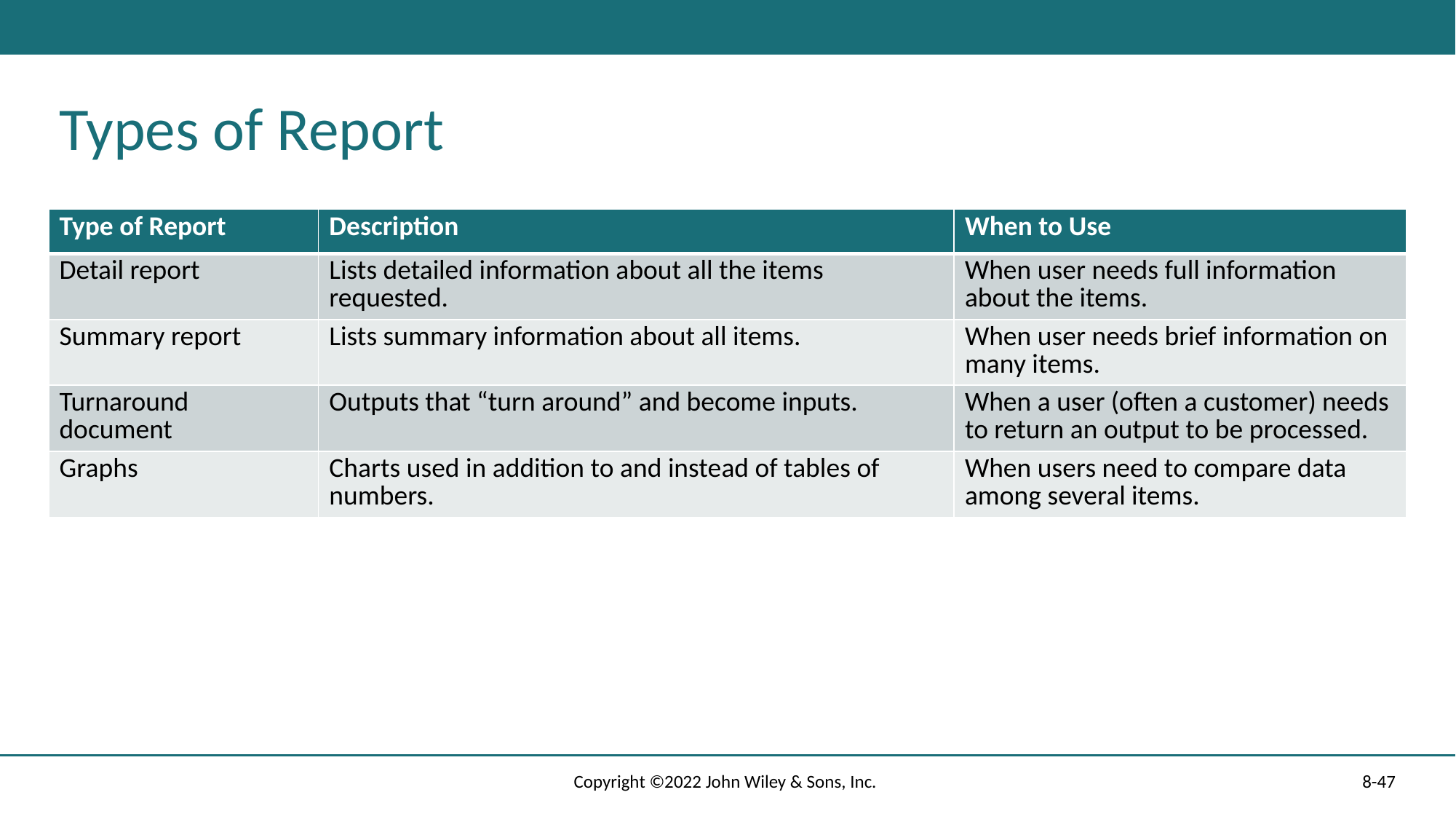

# Types of Report
| Type of Report | Description | When to Use |
| --- | --- | --- |
| Detail report | Lists detailed information about all the items requested. | When user needs full information about the items. |
| Summary report | Lists summary information about all items. | When user needs brief information on many items. |
| Turnaround document | Outputs that “turn around” and become inputs. | When a user (often a customer) needs to return an output to be processed. |
| Graphs | Charts used in addition to and instead of tables of numbers. | When users need to compare data among several items. |
Copyright ©2022 John Wiley & Sons, Inc.
8-47